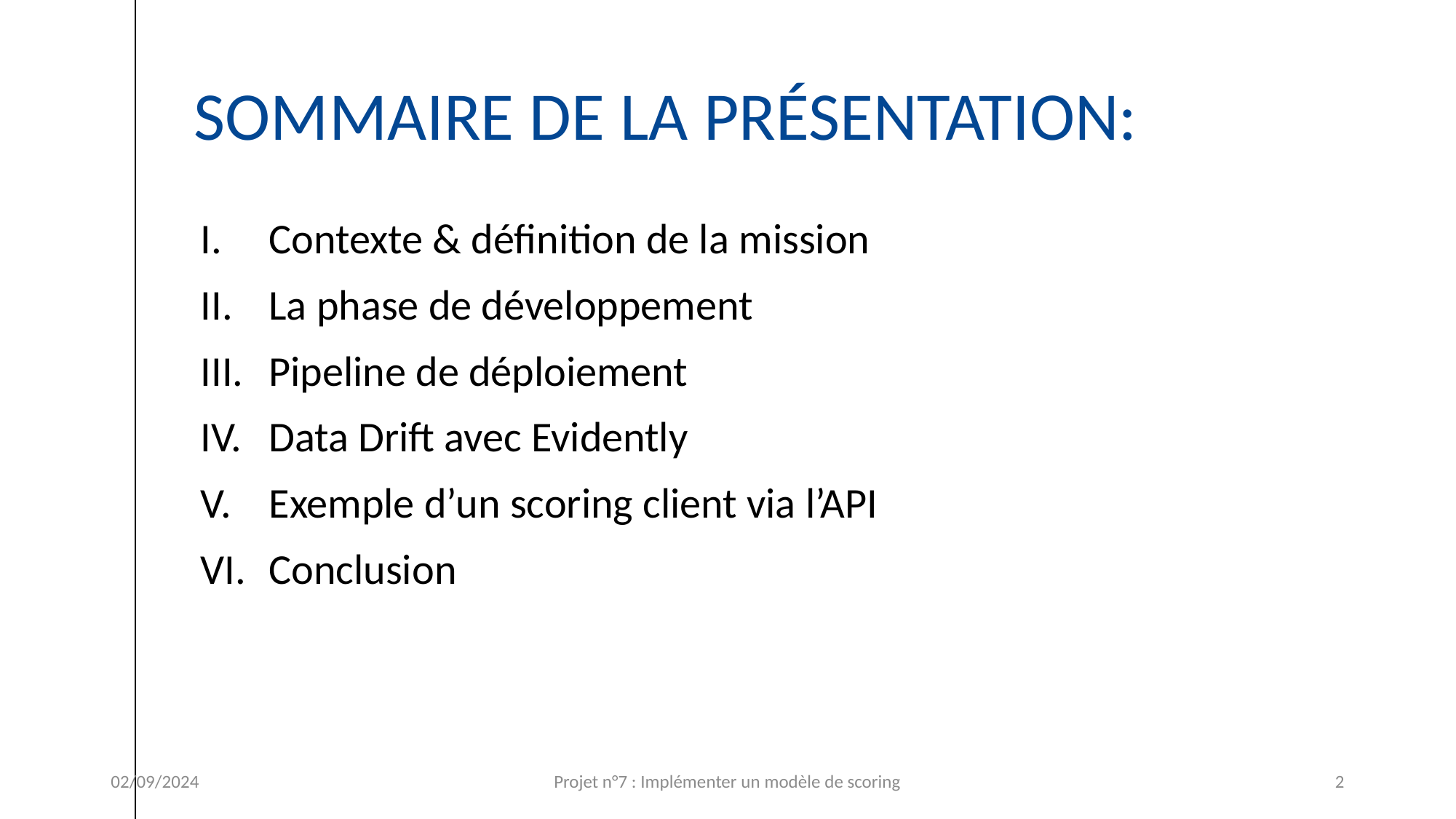

# Sommaire de la présentation:
Contexte & définition de la mission
La phase de développement
Pipeline de déploiement
Data Drift avec Evidently
Exemple d’un scoring client via l’API
Conclusion
02/09/2024
Projet n°7 : Implémenter un modèle de scoring
2